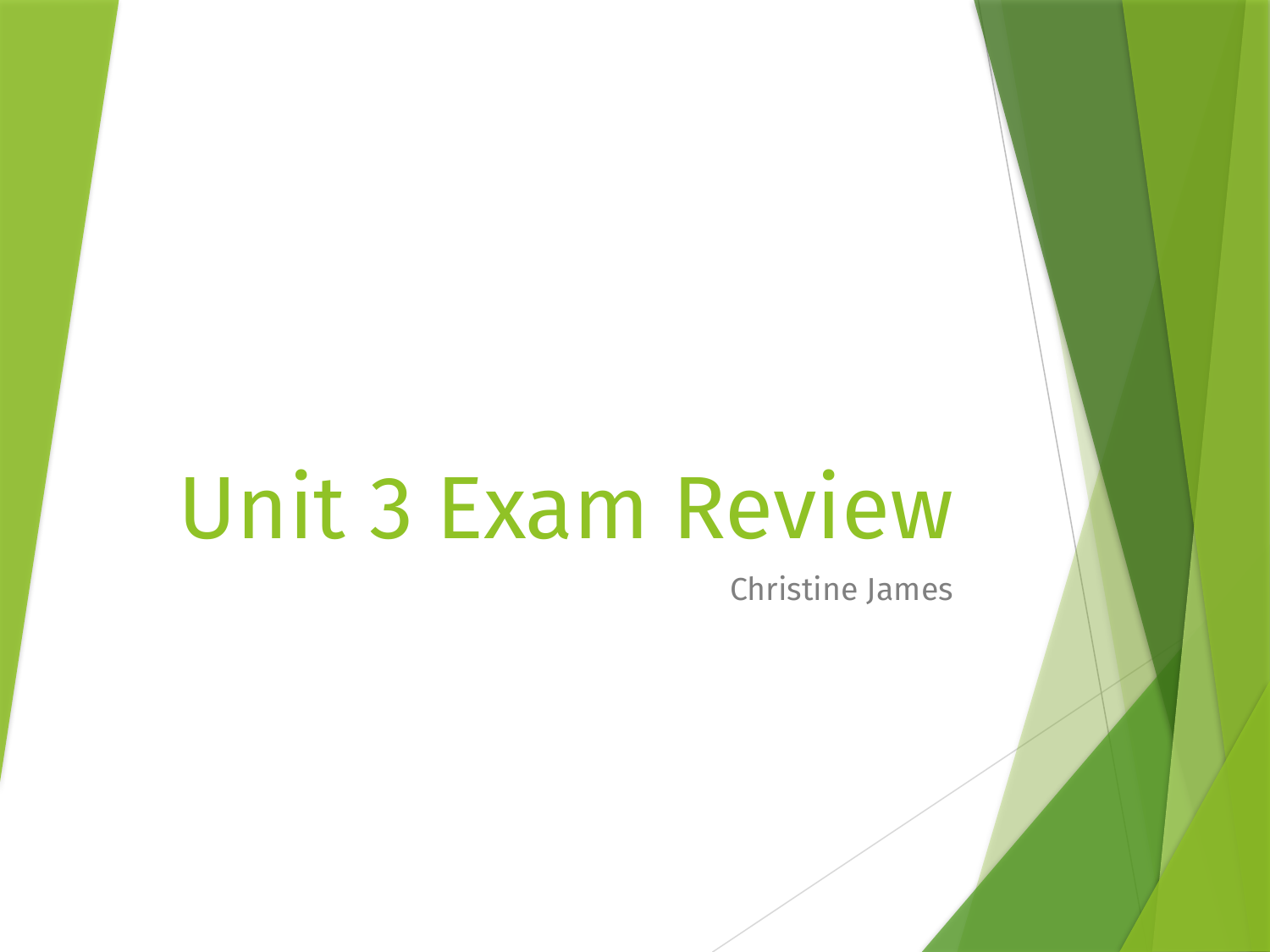

# Unit 3 Exam Review
Christine James